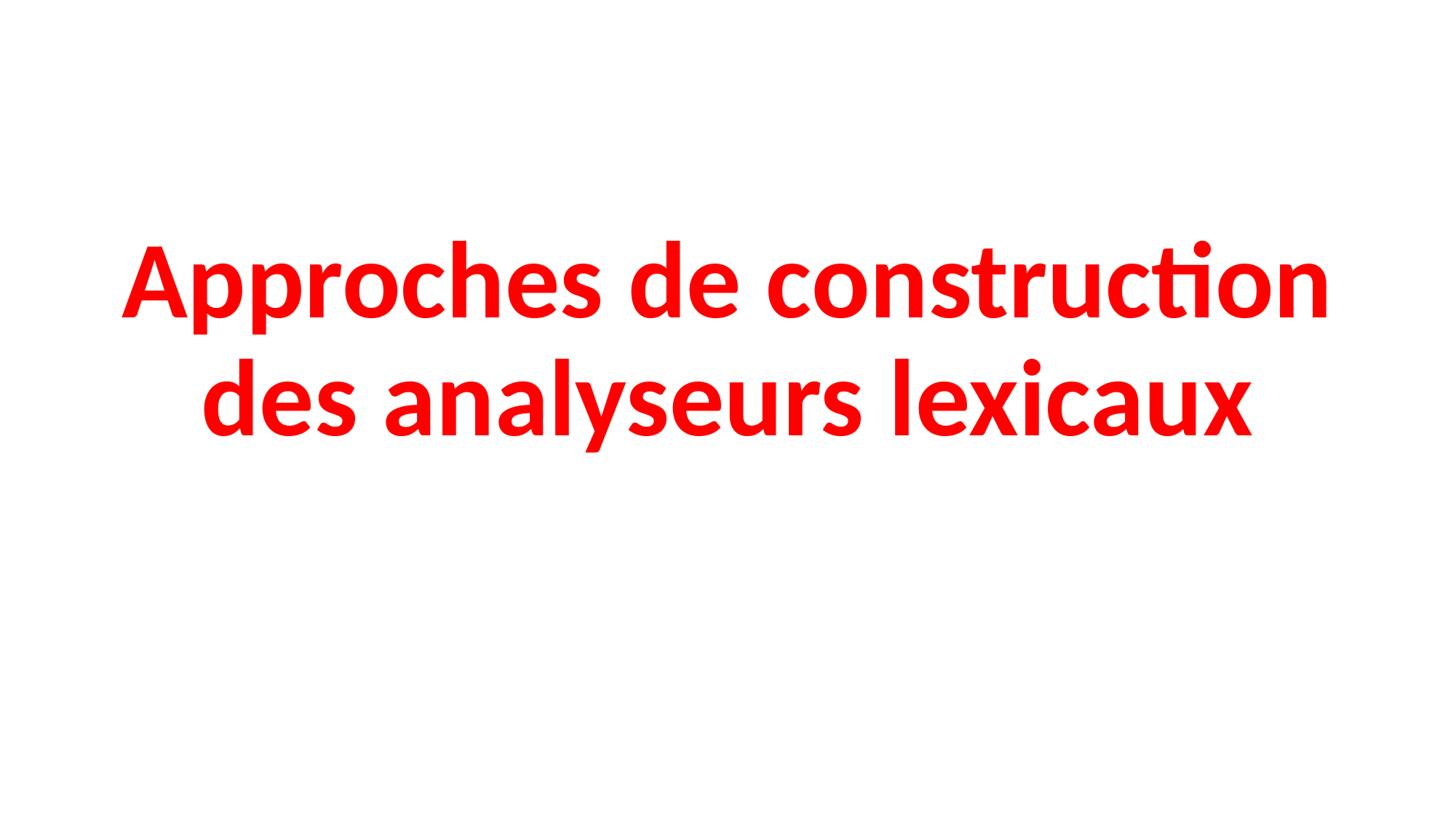

#
Approches de construction des analyseurs lexicaux